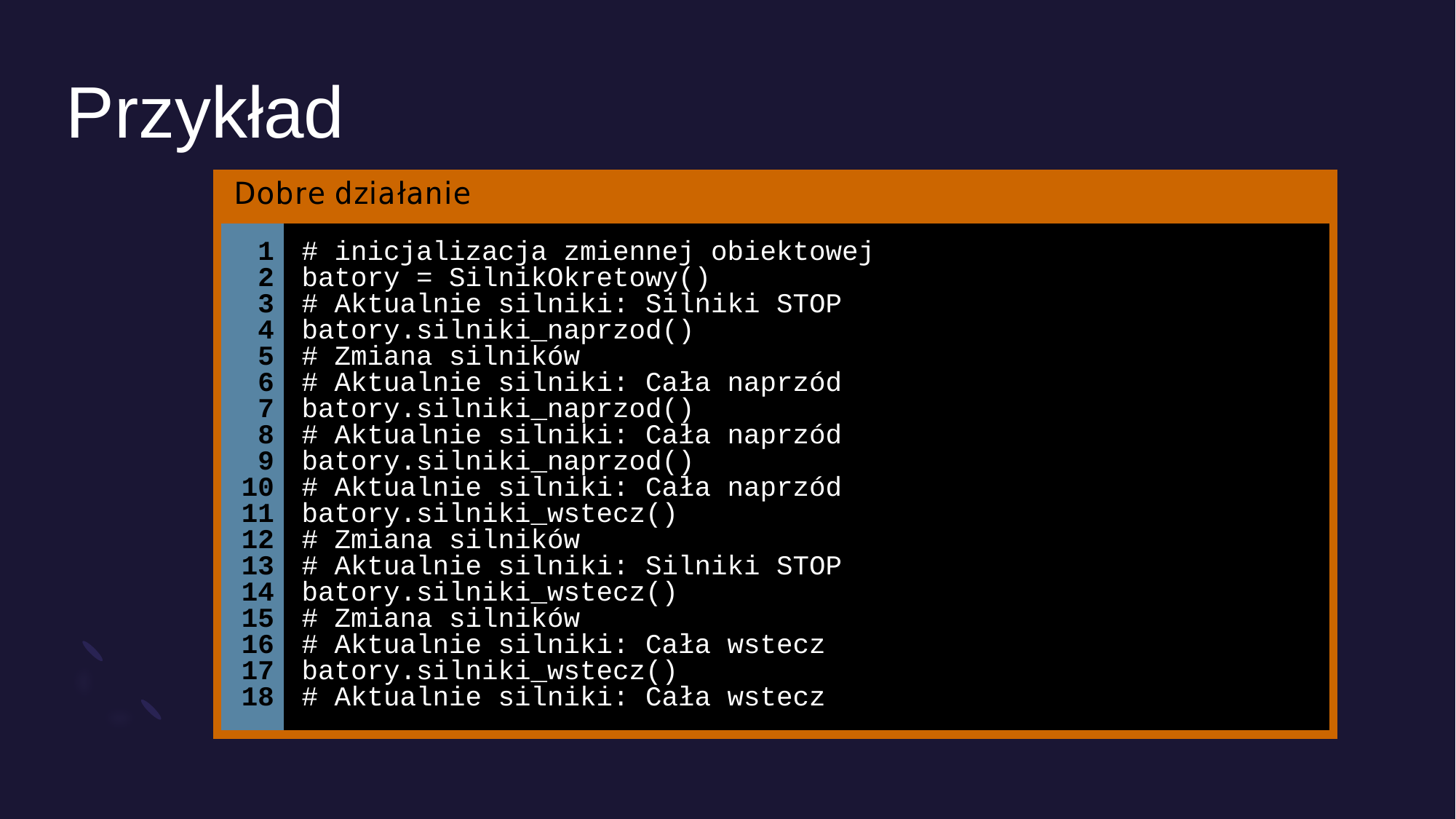

# Przykład
| Dobre działanie |  |
| --- | --- |
| 1 2 3 4 5 6 7 8 9 10 11 12 13 14 15 16 17 18 | # inicjalizacja zmiennej obiektowej batory = SilnikOkretowy() # Aktualnie silniki: Silniki STOP batory.silniki\_naprzod() # Zmiana silników # Aktualnie silniki: Cała naprzód batory.silniki\_naprzod() # Aktualnie silniki: Cała naprzód batory.silniki\_naprzod() # Aktualnie silniki: Cała naprzód batory.silniki\_wstecz() # Zmiana silników # Aktualnie silniki: Silniki STOP batory.silniki\_wstecz() # Zmiana silników # Aktualnie silniki: Cała wstecz batory.silniki\_wstecz() # Aktualnie silniki: Cała wstecz |